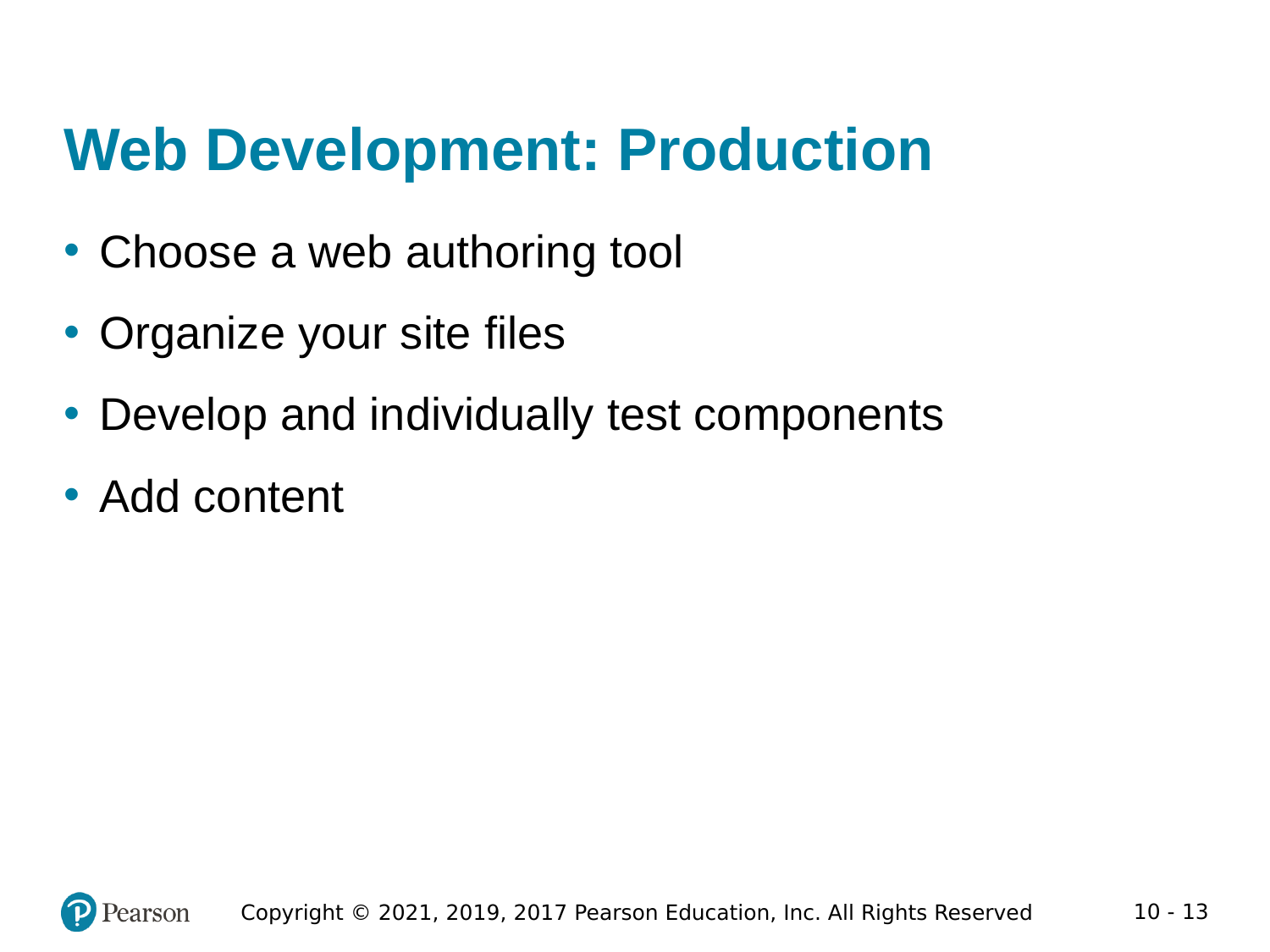

# Web Development: Production
Choose a web authoring tool
Organize your site files
Develop and individually test components
Add content